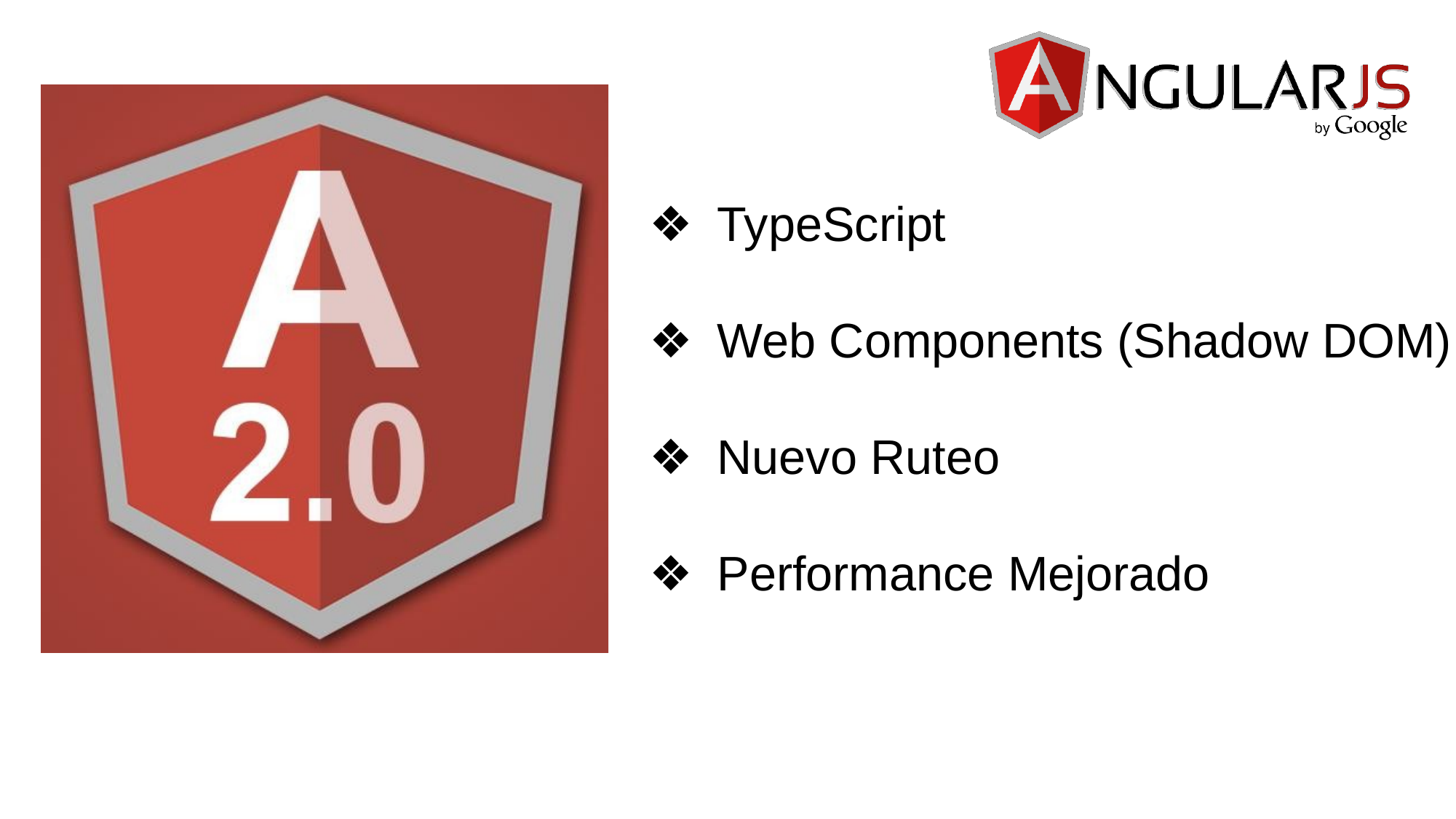

❖  TypeScript
❖  Web Components (Shadow DOM)
❖  Nuevo Ruteo
❖  Performance Mejorado